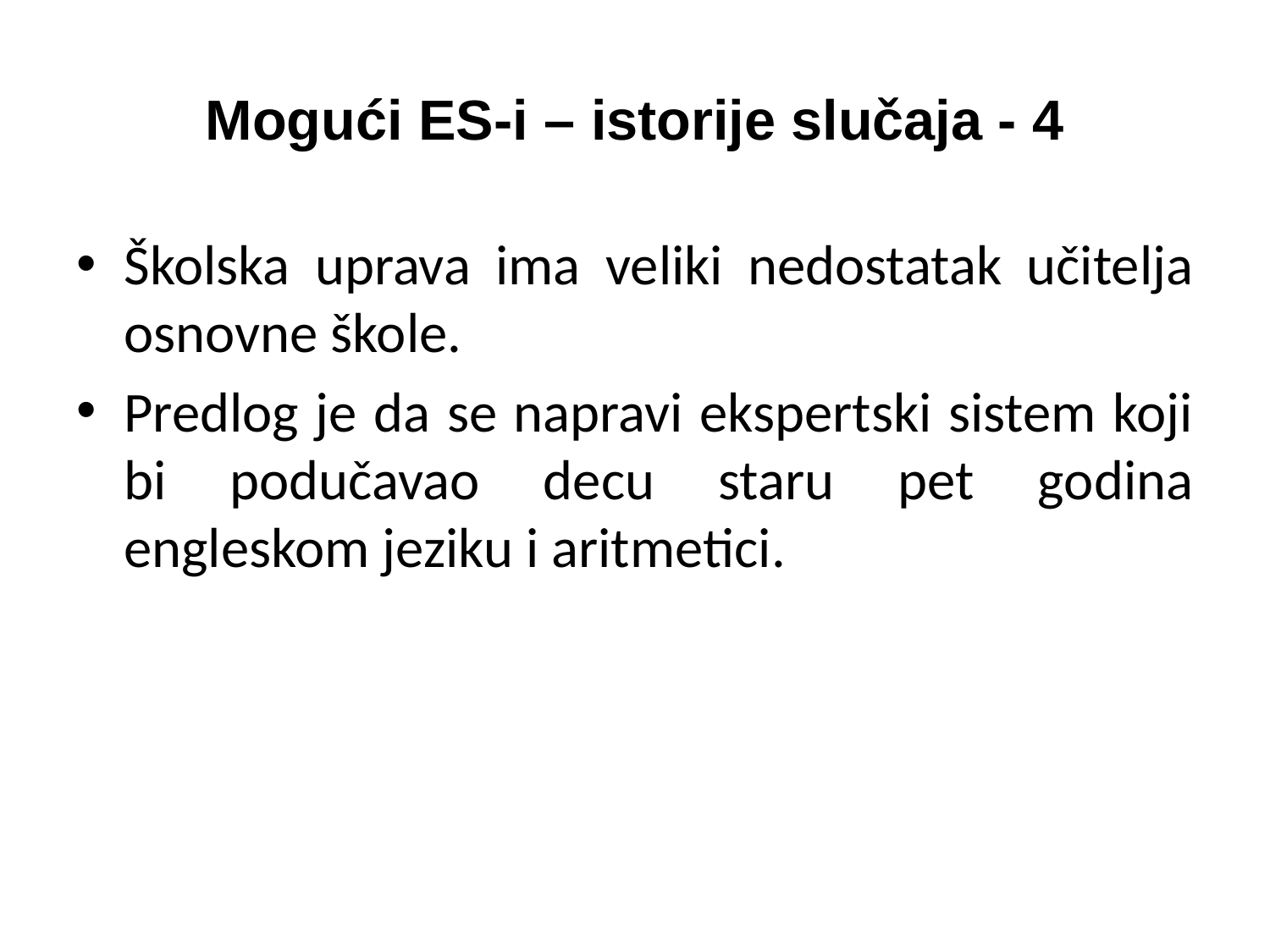

# Mogući ES-i – istorije slučaja - 4
Školska uprava ima veliki nedostatak učitelja osnovne škole.
Predlog je da se napravi ekspertski sistem koji bi podučavao decu staru pet godina engleskom jeziku i aritmetici.